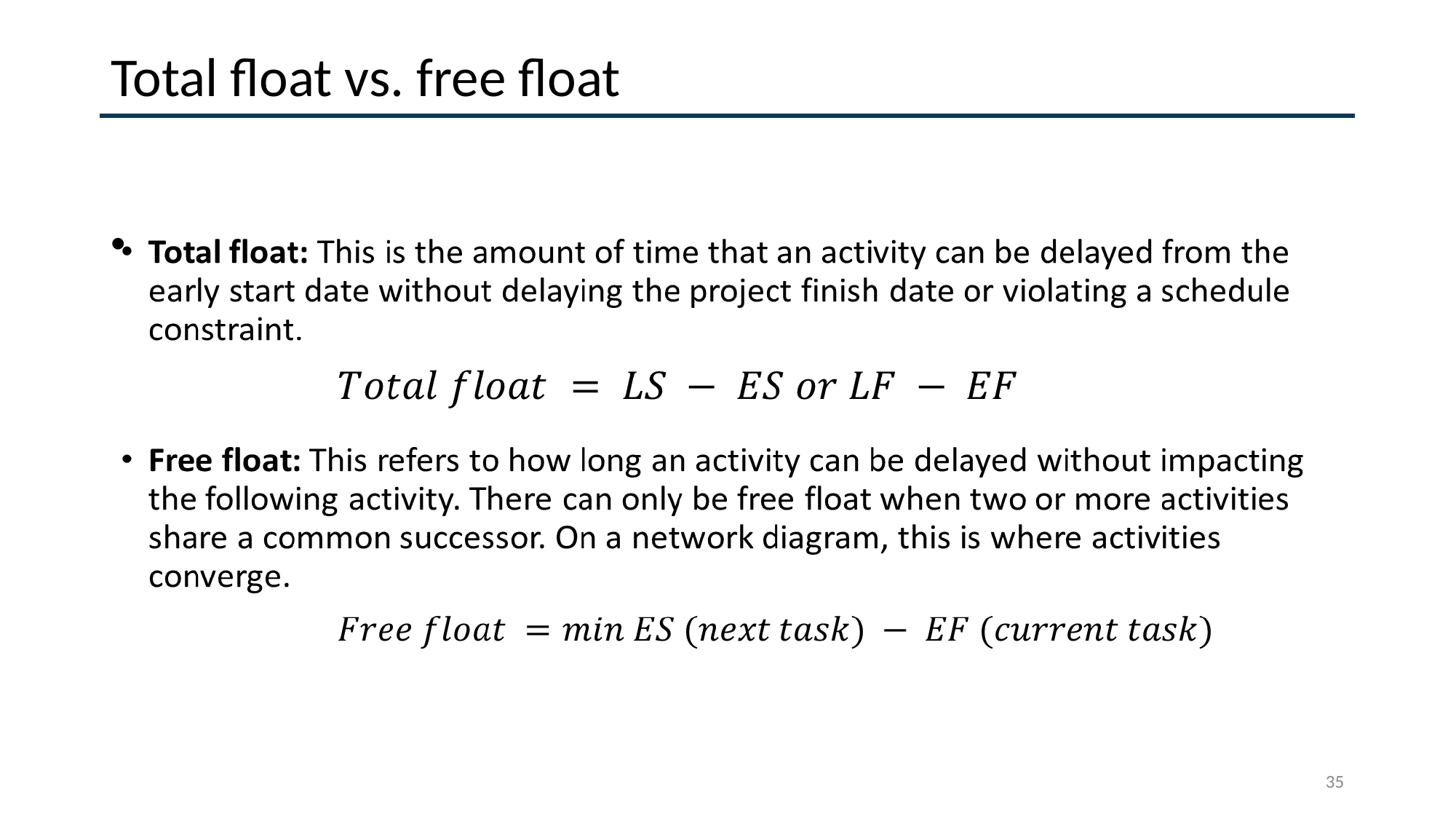

# Total float vs. free float

35